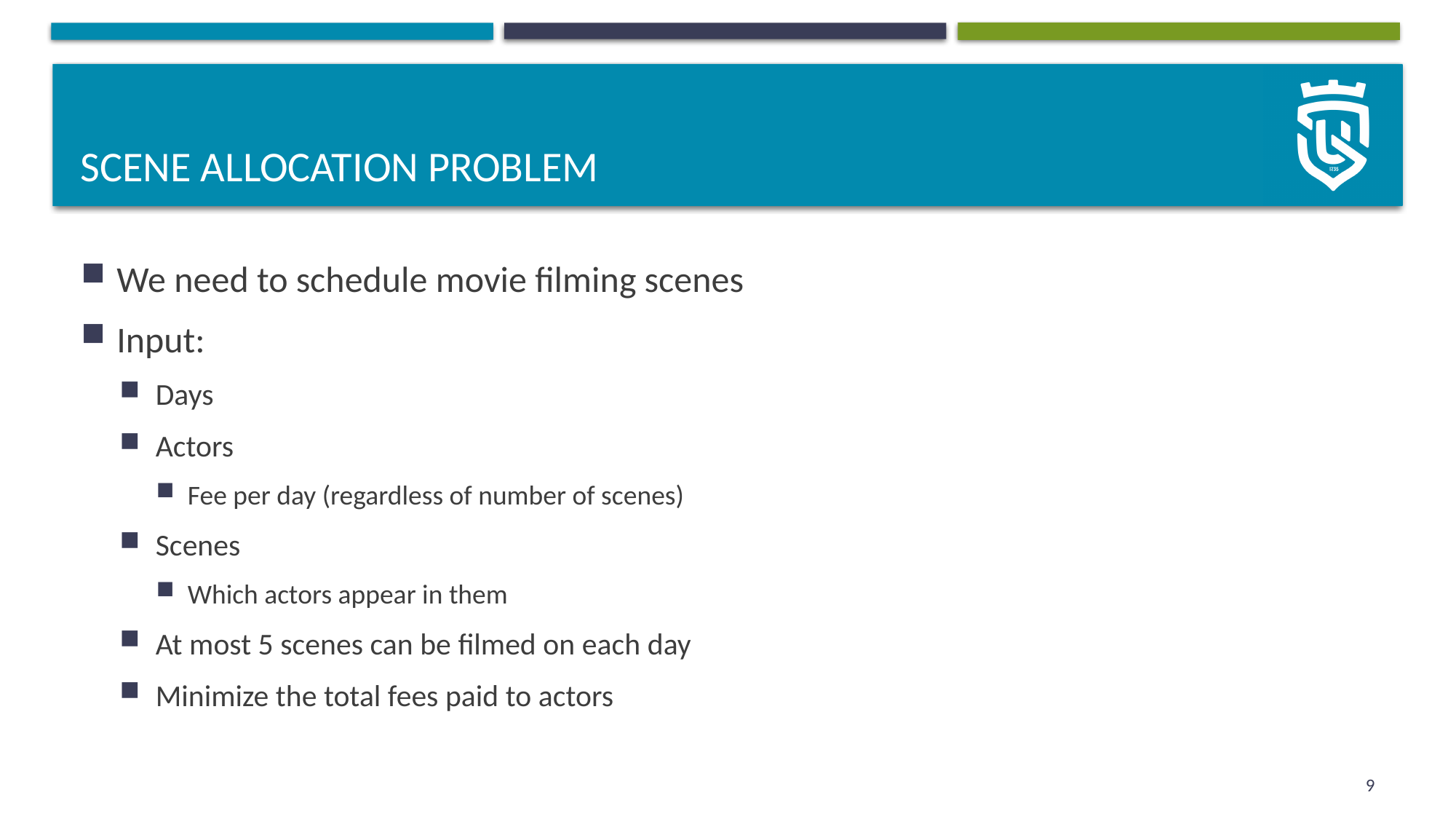

# Scene allocation problem
We need to schedule movie filming scenes
Input:
Days
Actors
Fee per day (regardless of number of scenes)
Scenes
Which actors appear in them
At most 5 scenes can be filmed on each day
Minimize the total fees paid to actors
9